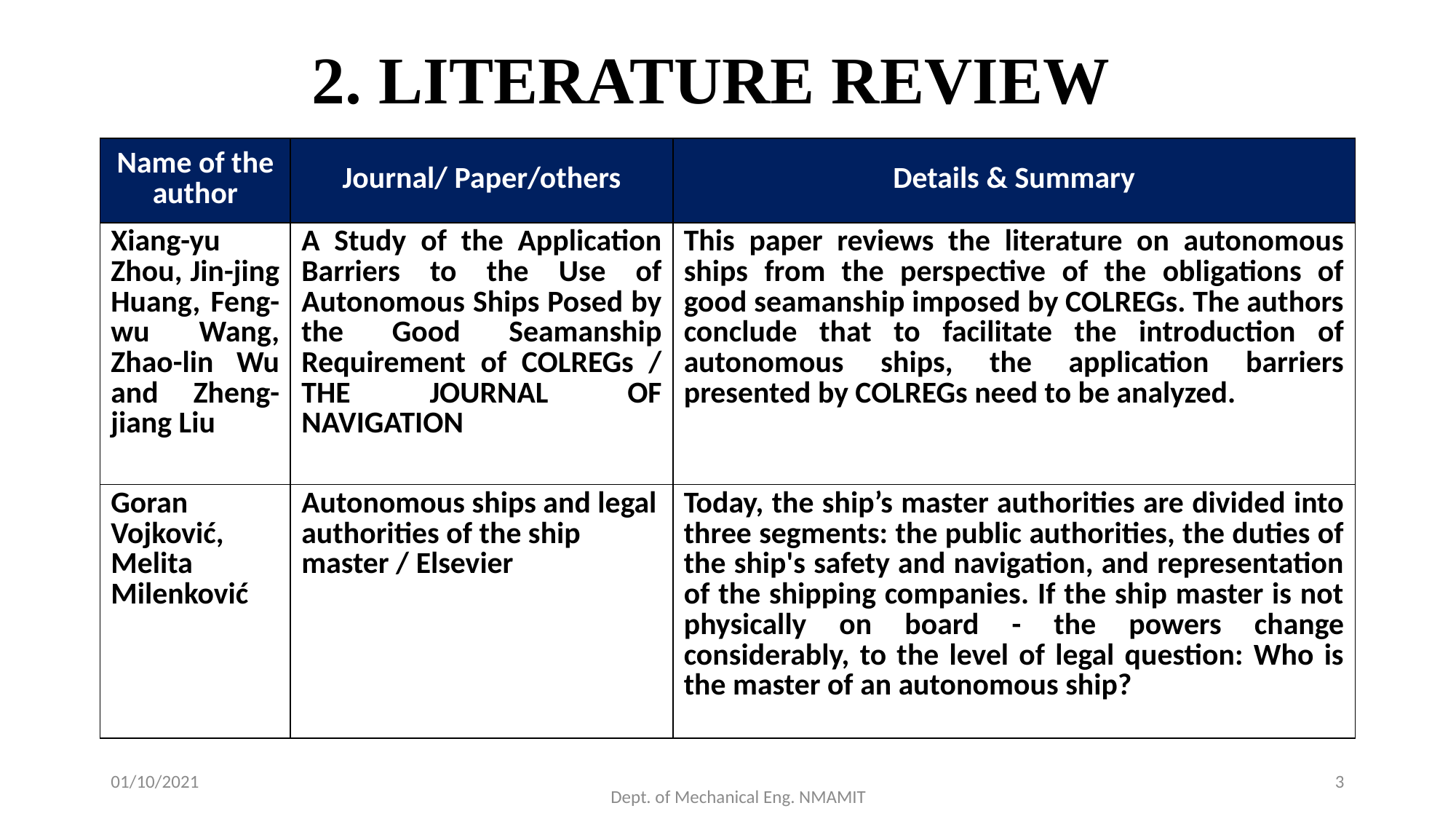

2. LITERATURE REVIEW
| Name of the author | Journal/ Paper/others | Details & Summary |
| --- | --- | --- |
| Xiang-yu Zhou, Jin-jing Huang, Feng-wu Wang, Zhao-lin Wu and Zheng-jiang Liu | A Study of the Application Barriers to the Use of Autonomous Ships Posed by the Good Seamanship Requirement of COLREGs / THE JOURNAL OF NAVIGATION | This paper reviews the literature on autonomous ships from the perspective of the obligations of good seamanship imposed by COLREGs. The authors conclude that to facilitate the introduction of autonomous ships, the application barriers presented by COLREGs need to be analyzed. |
| Goran Vojković, Melita Milenković | Autonomous ships and legal authorities of the ship master / Elsevier | Today, the ship’s master authorities are divided into three segments: the public authorities, the duties of the ship's safety and navigation, and representation of the shipping companies. If the ship master is not physically on board - the powers change considerably, to the level of legal question: Who is the master of an autonomous ship? |
01/10/2021
3
Dept. of Mechanical Eng. NMAMIT